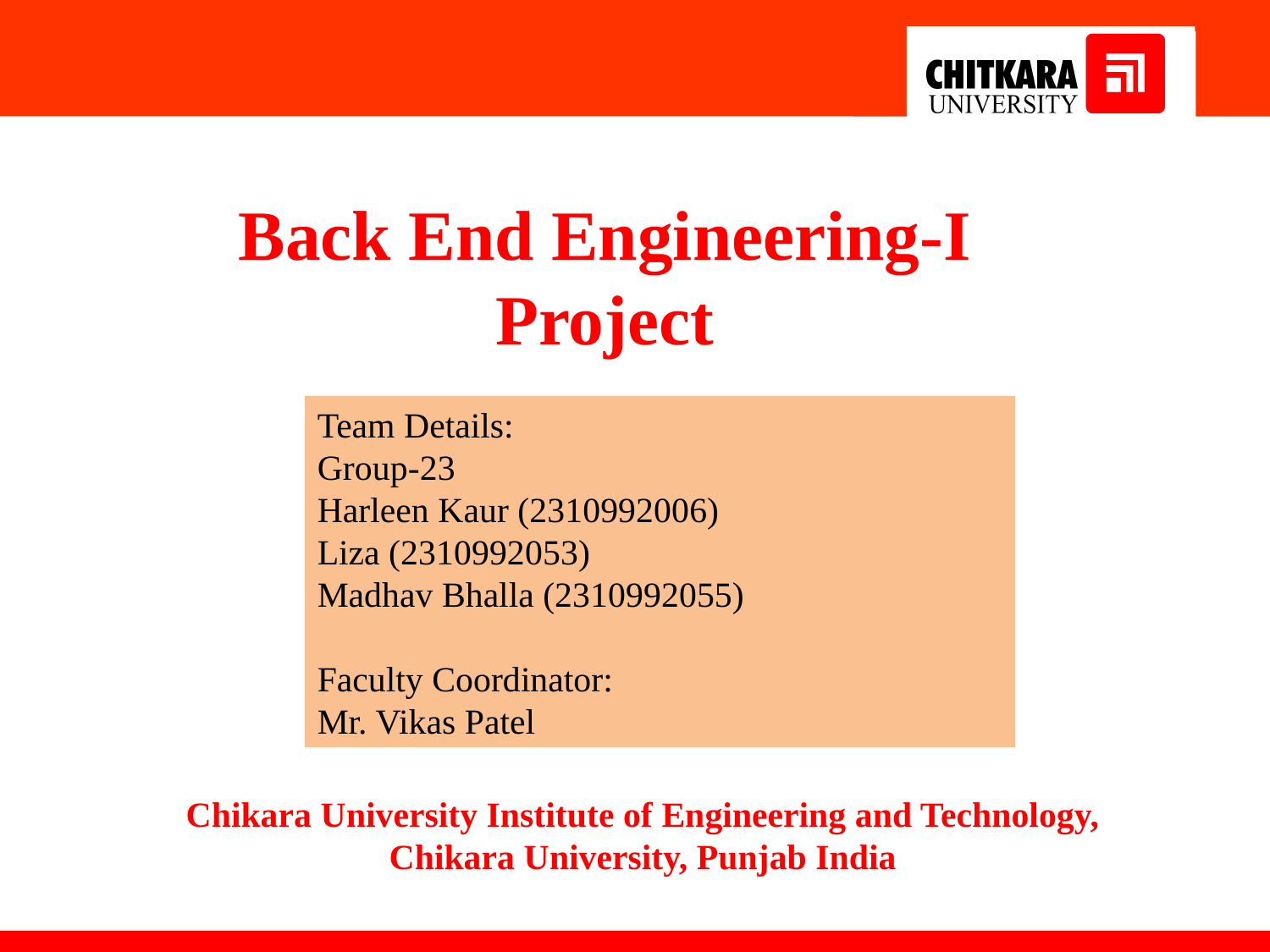

Back End Engineering-I Project
Team Details:
Group-23
Harleen Kaur (2310992006)
Liza (2310992053)
Madhav Bhalla (2310992055)

Faculty Coordinator:
Mr. Vikas Patel
:

Chikara University Institute of Engineering and Technology,
Chikara University, Punjab India